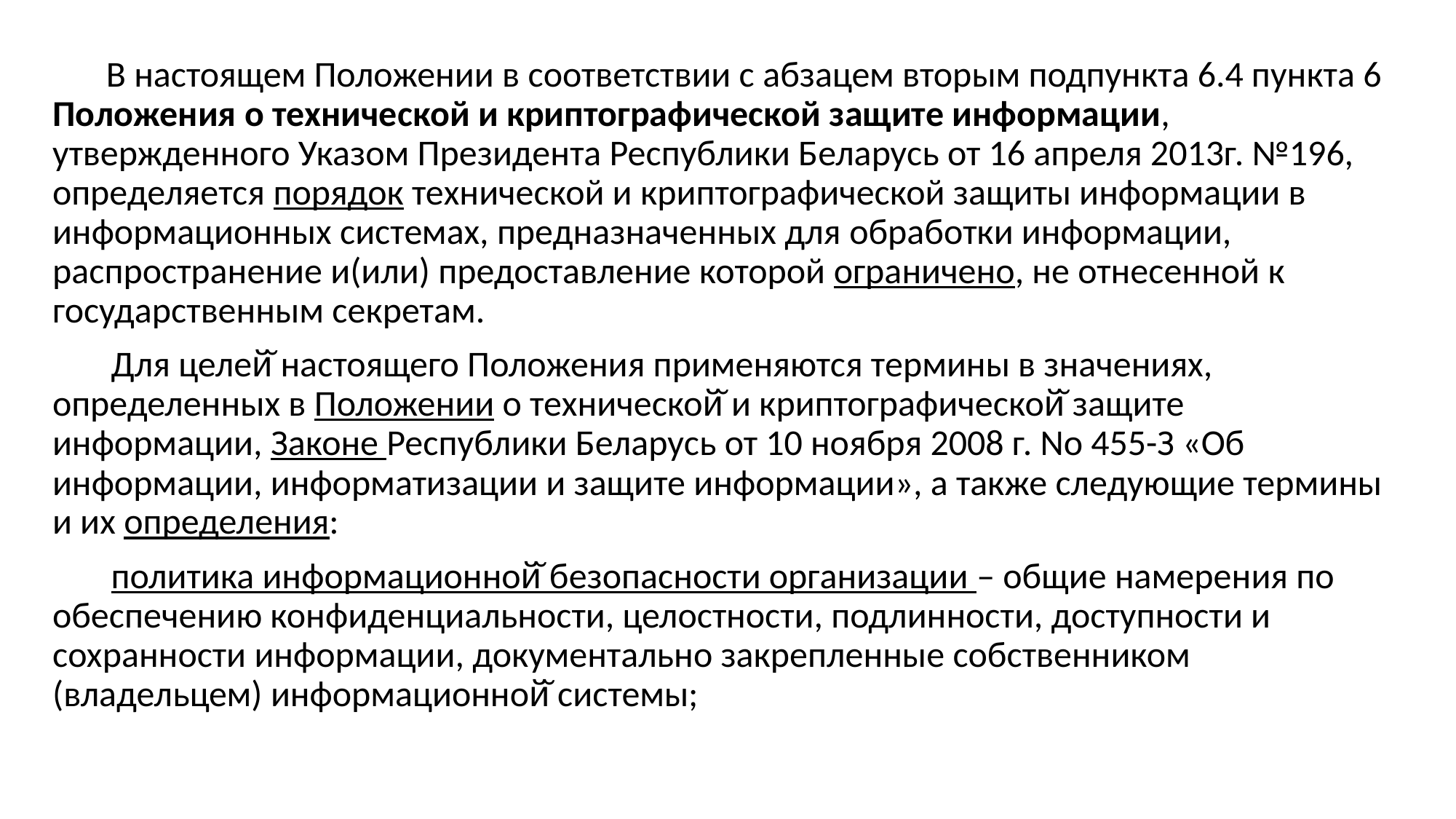

В настоящем Положении в соответствии с абзацем вторым подпункта 6.4 пункта 6 Положения о технической и криптографической защите информации, утвержденного Указом Президента Республики Беларусь от 16 апреля 2013г. №196, определяется порядок технической и криптографической защиты информации в информационных системах, предназначенных для обработки информации, распространение и(или) предоставление которой ограничено, не отнесенной к государственным секретам.
Для целей̆ настоящего Положения применяются термины в значениях, определенных в Положении о технической̆ и криптографической̆ защите информации, Законе Республики Беларусь от 10 ноября 2008 г. No 455-З «Об информации, информатизации и защите информации», а также следующие термины и их определения:
политика информационной̆ безопасности организации – общие намерения по обеспечению конфиденциальности, целостности, подлинности, доступности и сохранности информации, документально закрепленные собственником (владельцем) информационной̆ системы;